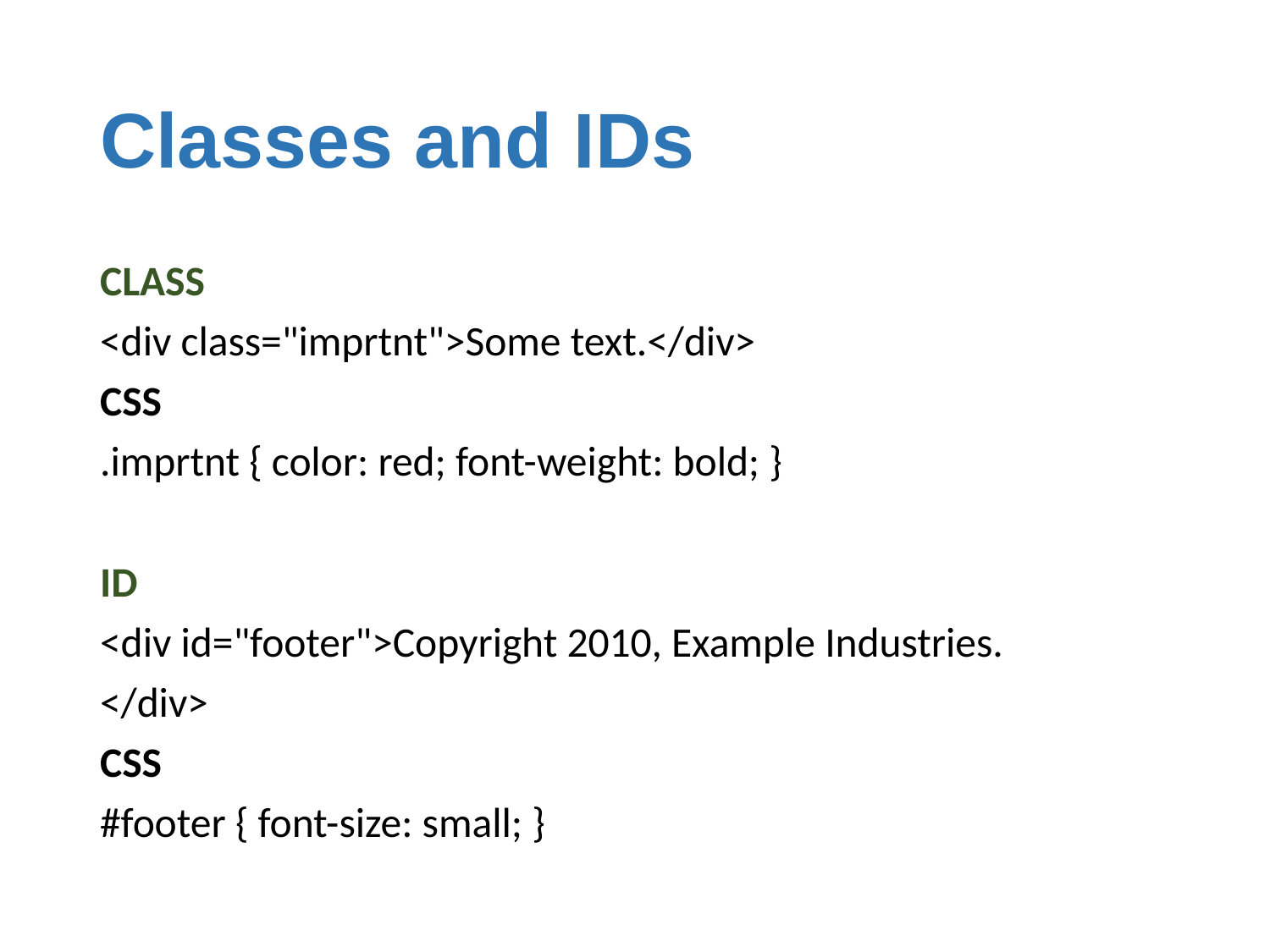

# Classes and IDs
CLASS
<div class="imprtnt">Some text.</div>
CSS
.imprtnt { color: red; font-weight: bold; }

ID
<div id="footer">Copyright 2010, Example Industries.
</div>
CSS
#footer { font-size: small; }